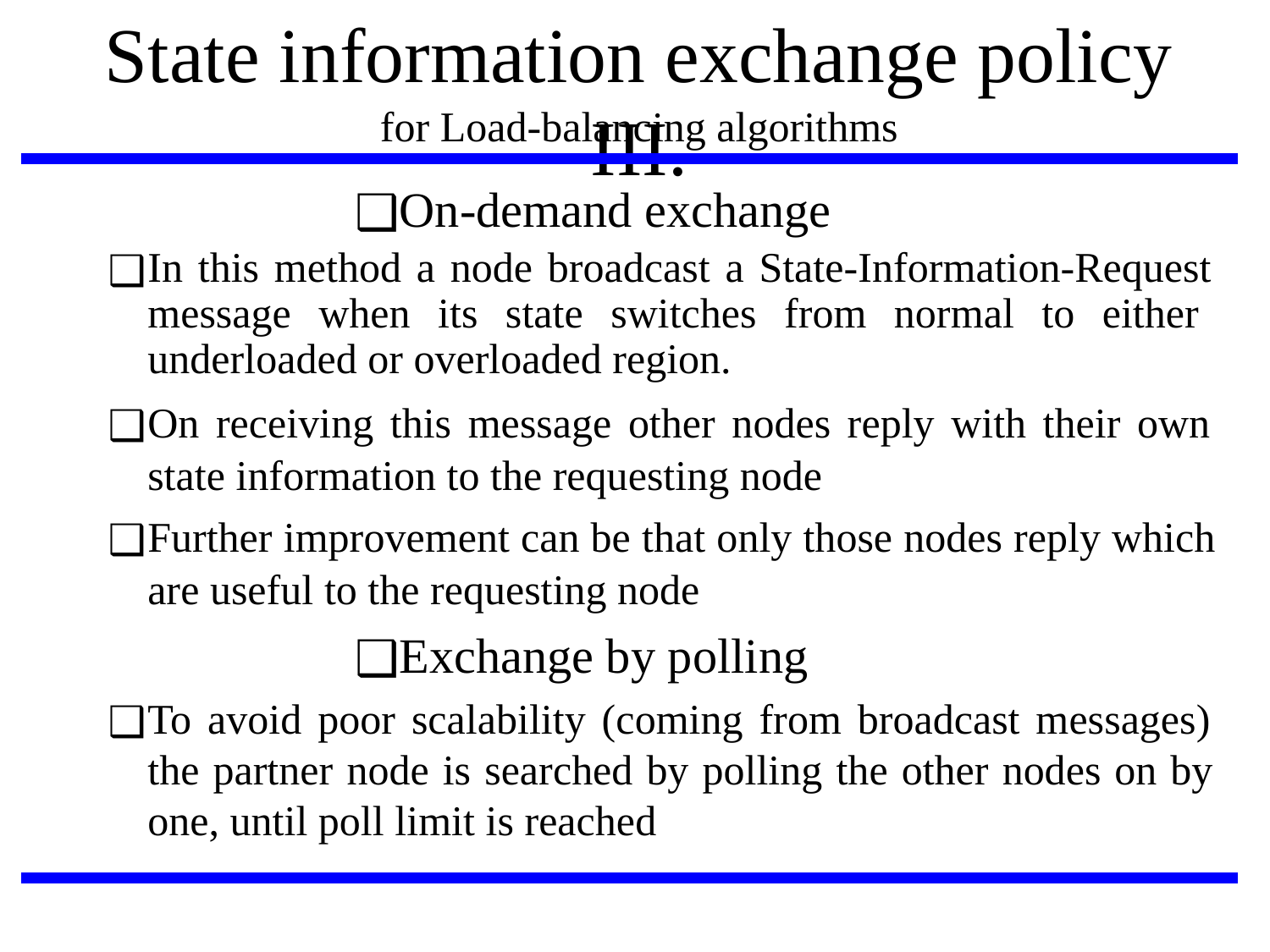

# State information exchange policy III.
for Load-balancing algorithms
On-demand exchange
In this method a node broadcast a State-Information-Request  message when its state switches from normal to either  underloaded or overloaded region.
On receiving this message other nodes reply with their own  state information to the requesting node
Further improvement can be that only those nodes reply which  are useful to the requesting node
Exchange by polling
To avoid poor scalability (coming from broadcast messages)  the partner node is searched by polling the other nodes on by  one, until poll limit is reached